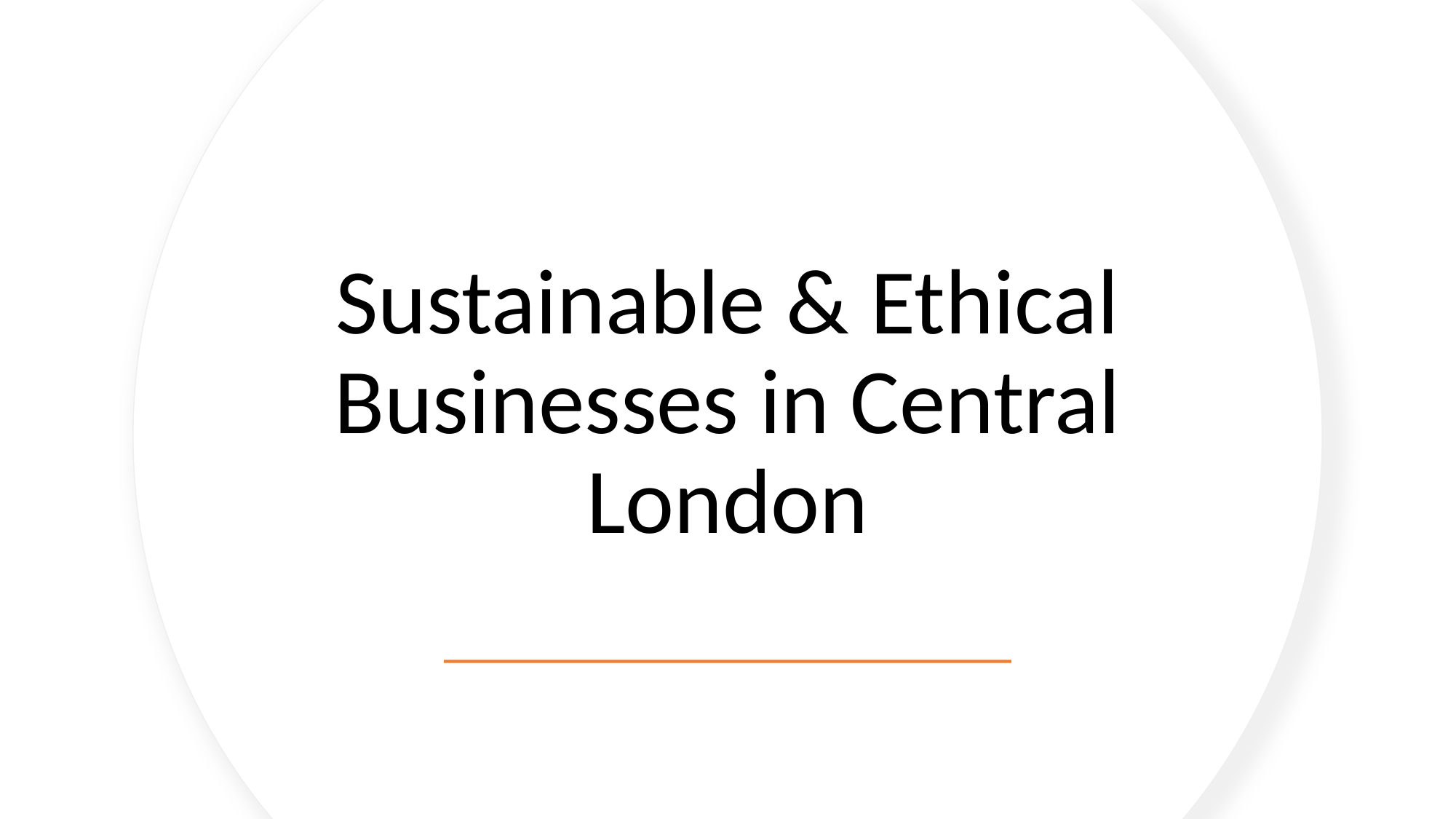

# Sustainable & Ethical Businesses in Central London